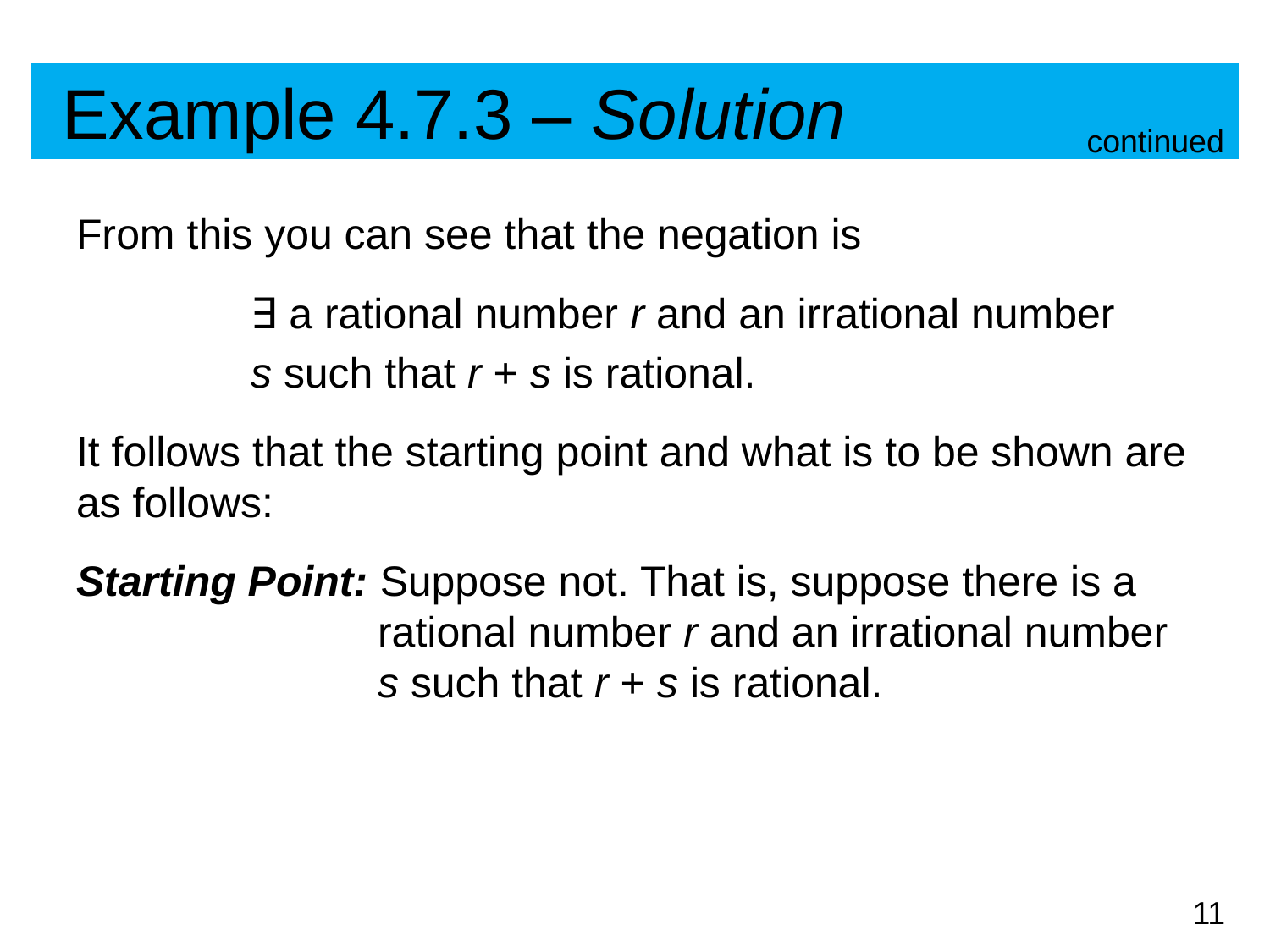

# Example 4.7.3 – Solution
continued
From this you can see that the negation is

	    ∃ a rational number r and an irrational number
	    s such that r + s is rational.

It follows that the starting point and what is to be shown are as follows:

Starting Point: Suppose not. That is, suppose there is a rational number r and an irrational number s such that r + s is rational.